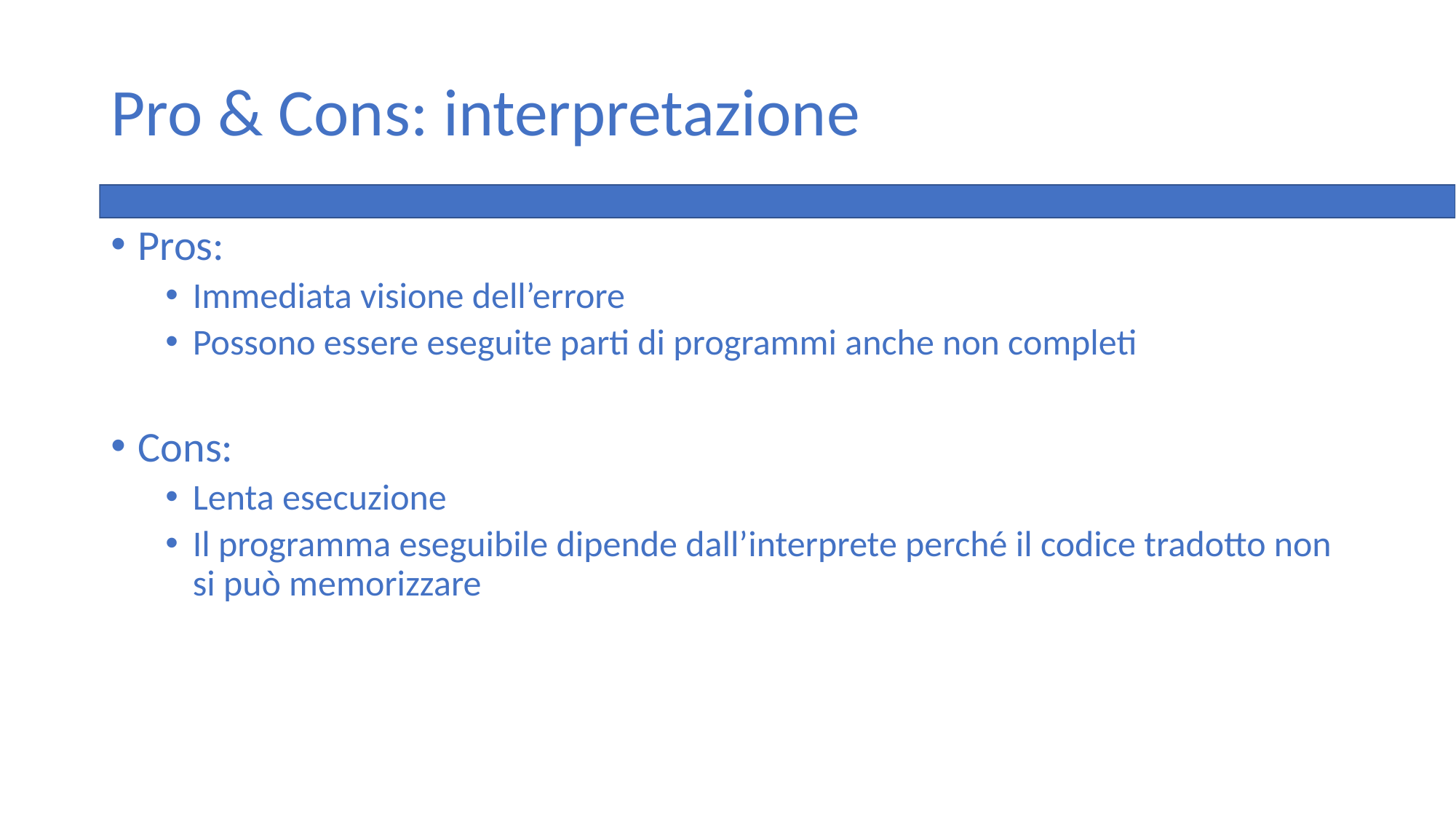

# Pro & Cons: interpretazione
Pros:
Immediata visione dell’errore
Possono essere eseguite parti di programmi anche non completi

Cons:
Lenta esecuzione
Il programma eseguibile dipende dall’interprete perché il codice tradotto non si può memorizzare